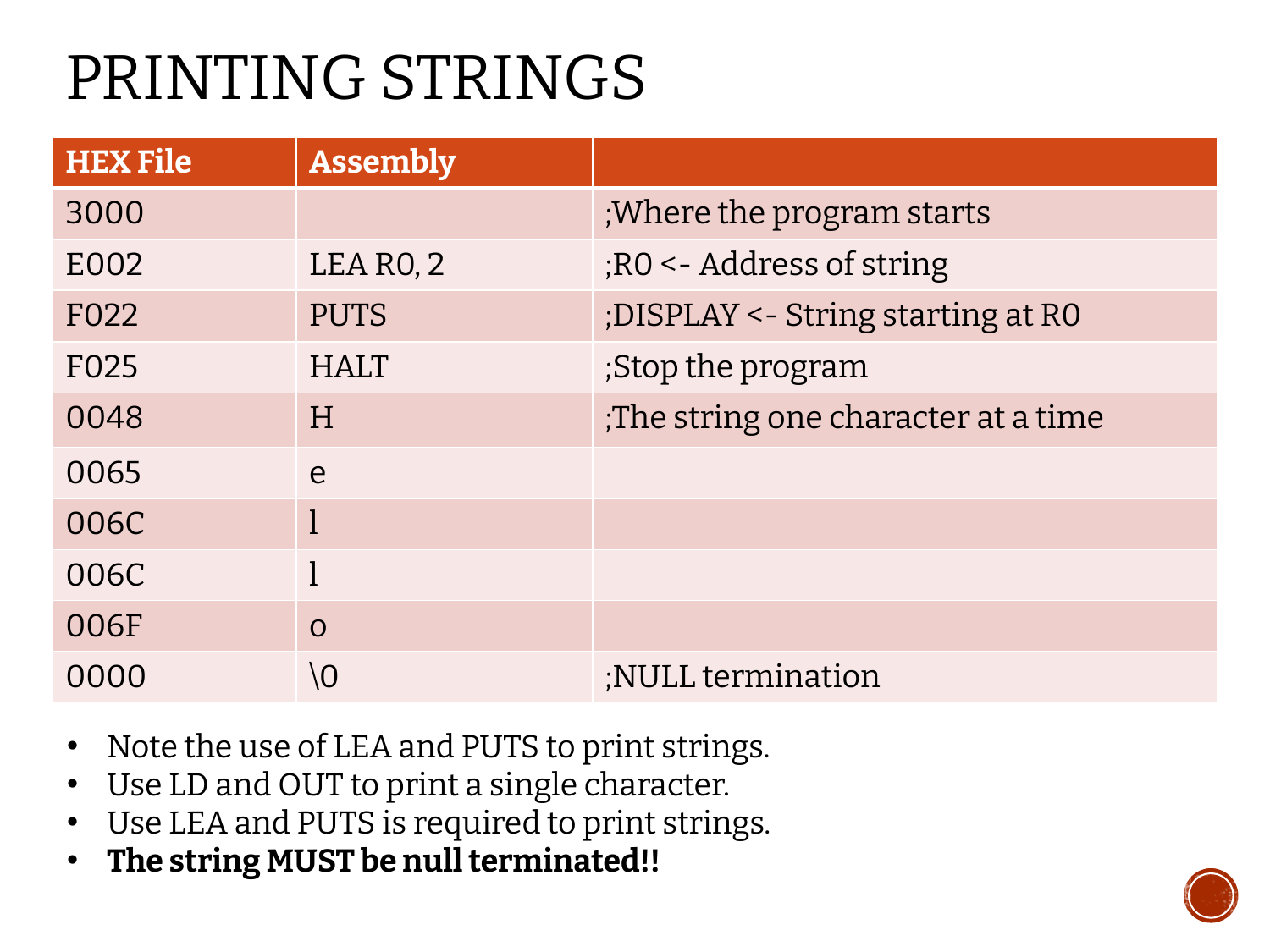

# Printing Strings
| HEX File | Assembly |  |
| --- | --- | --- |
| 3000 |  | ;Where the program starts |
| E002 | LEA R0, 2 | ;R0 <- Address of string |
| F022 | PUTS | ;DISPLAY <- String starting at R0 |
| F025 | HALT | ;Stop the program |
| 0048 | H | ;The string one character at a time |
| 0065 | e |  |
| 006C | l |  |
| 006C | l |  |
| 006F | o |  |
| 0000 | \0 | ;NULL termination |
Note the use of LEA and PUTS to print strings.
Use LD and OUT to print a single character.
Use LEA and PUTS is required to print strings.
The string MUST be null terminated!!